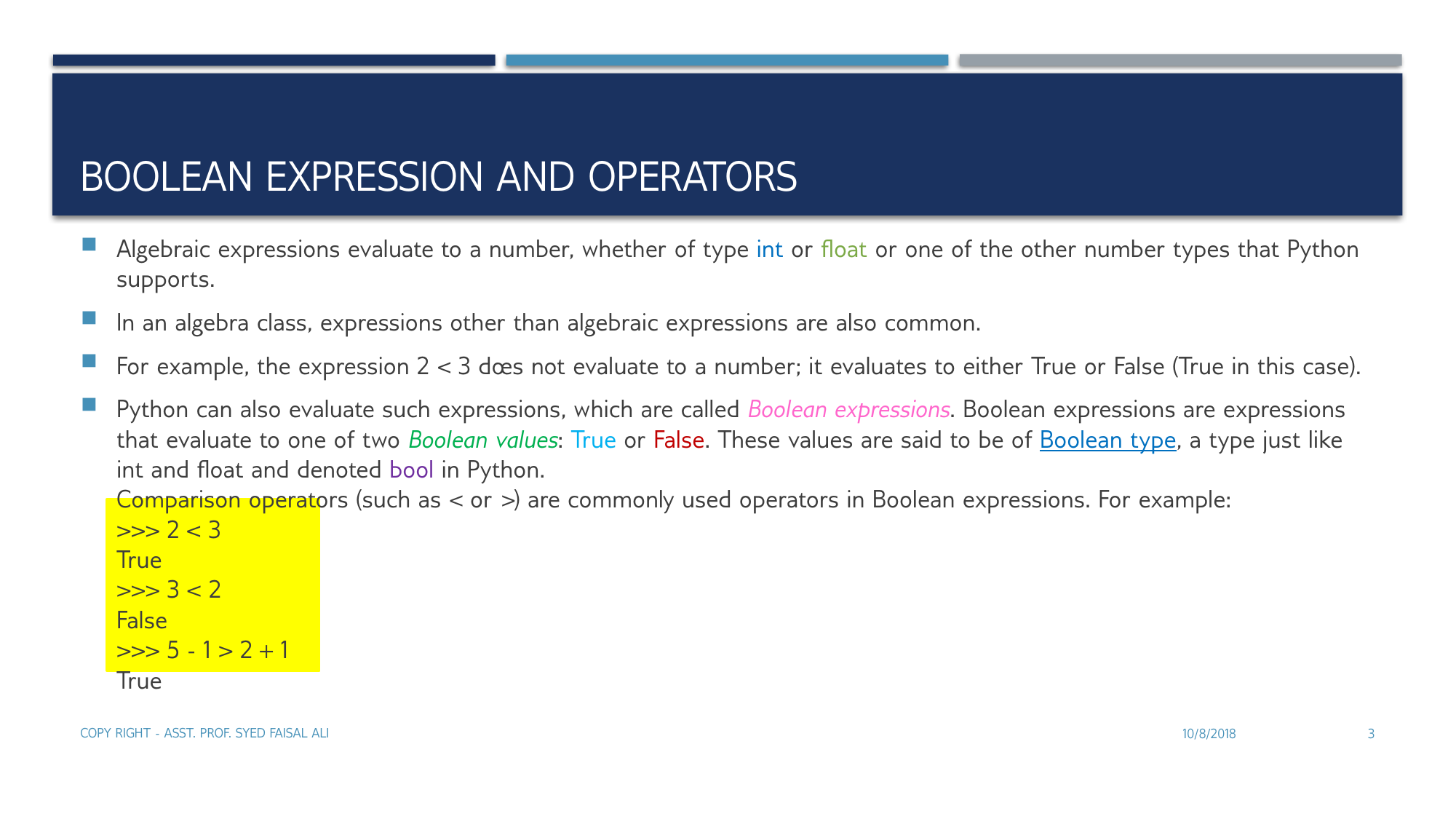

# Boolean expression and operators
Algebraic expressions evaluate to a number, whether of type int or float or one of the other number types that Python supports.
In an algebra class, expressions other than algebraic expressions are also common.
For example, the expression 2 < 3 does not evaluate to a number; it evaluates to either True or False (True in this case).
Python can also evaluate such expressions, which are called Boolean expressions. Boolean expressions are expressions that evaluate to one of two Boolean values: True or False. These values are said to be of Boolean type, a type just like int and float and denoted bool in Python.
Comparison operators (such as < or >) are commonly used operators in Boolean expressions. For example:
>>> 2 < 3
True
>>> 3 < 2
False
>>> 5 - 1 > 2 + 1
True

Copy Right - Asst. Prof. Syed Faisal Ali
10/8/2018
3